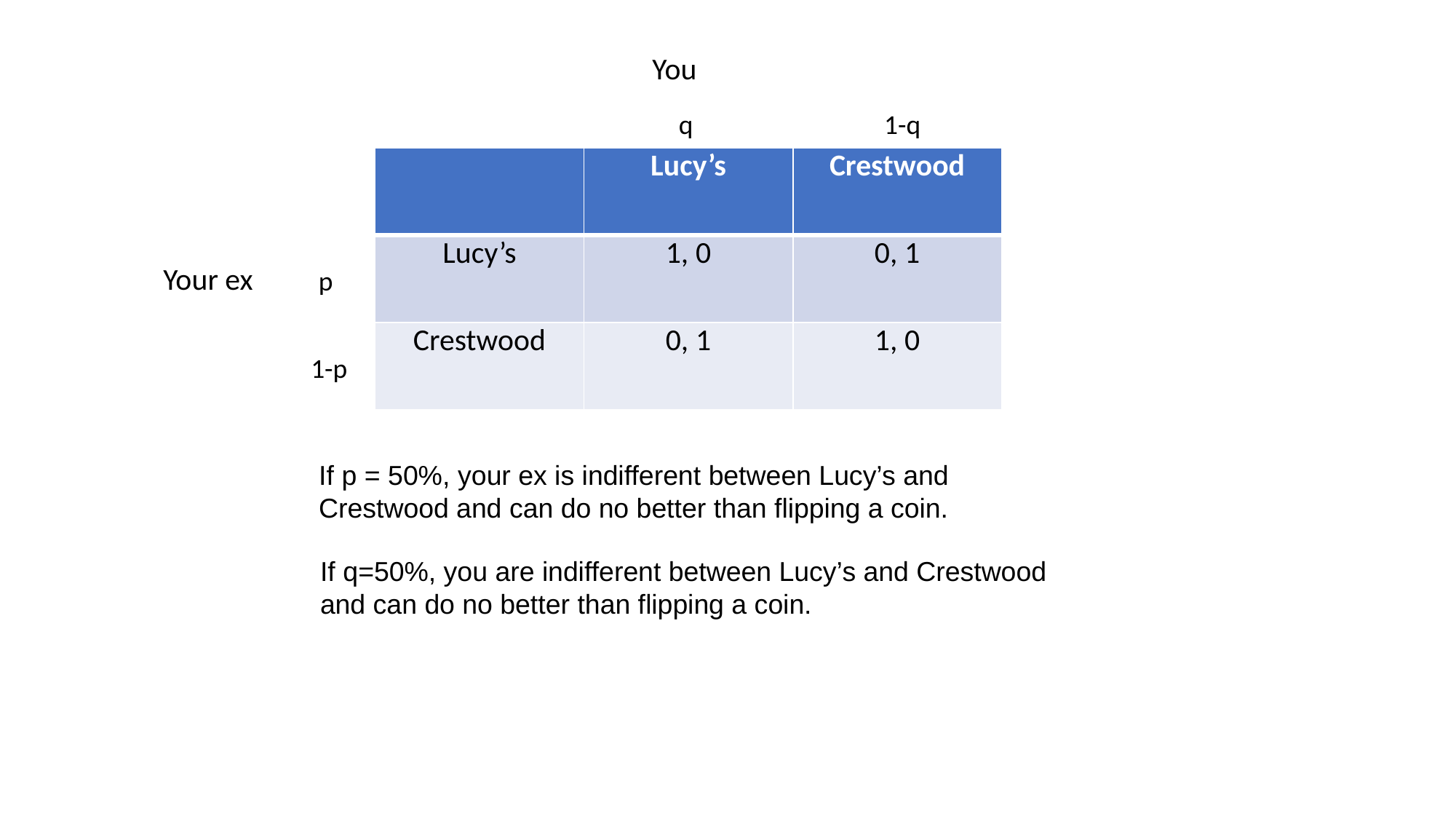

You
q
1-q
|  | Lucy’s | Crestwood |
| --- | --- | --- |
| Lucy’s | 1, 0 | 0, 1 |
| Crestwood | 0, 1 | 1, 0 |
Your ex
p
1-p
If p = 50%, your ex is indifferent between Lucy’s and Crestwood and can do no better than flipping a coin.

If q=50%, you are indifferent between Lucy’s and Crestwood and can do no better than flipping a coin.